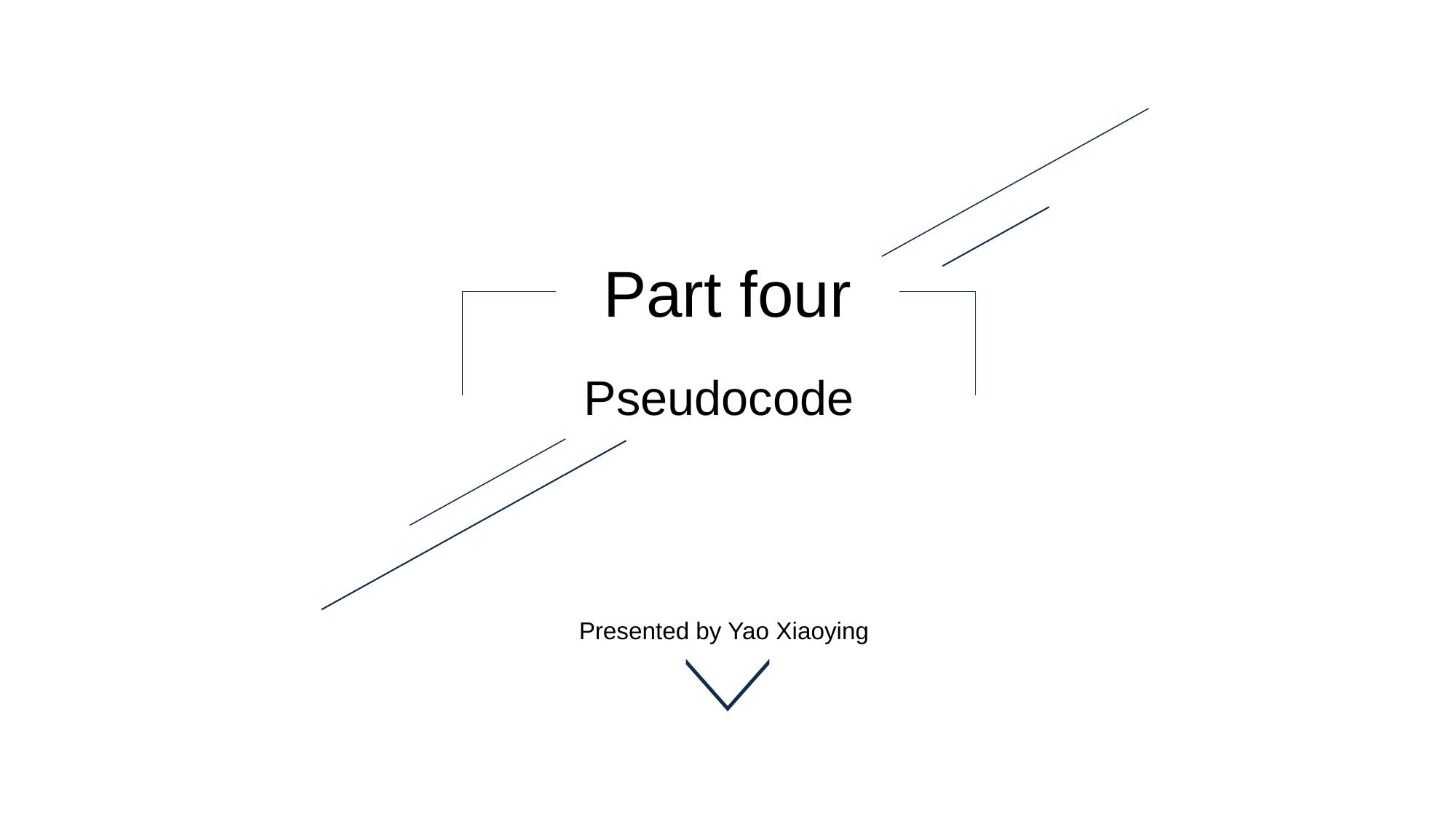

Part four
Pseudocode
Presented by Yao Xiaoying